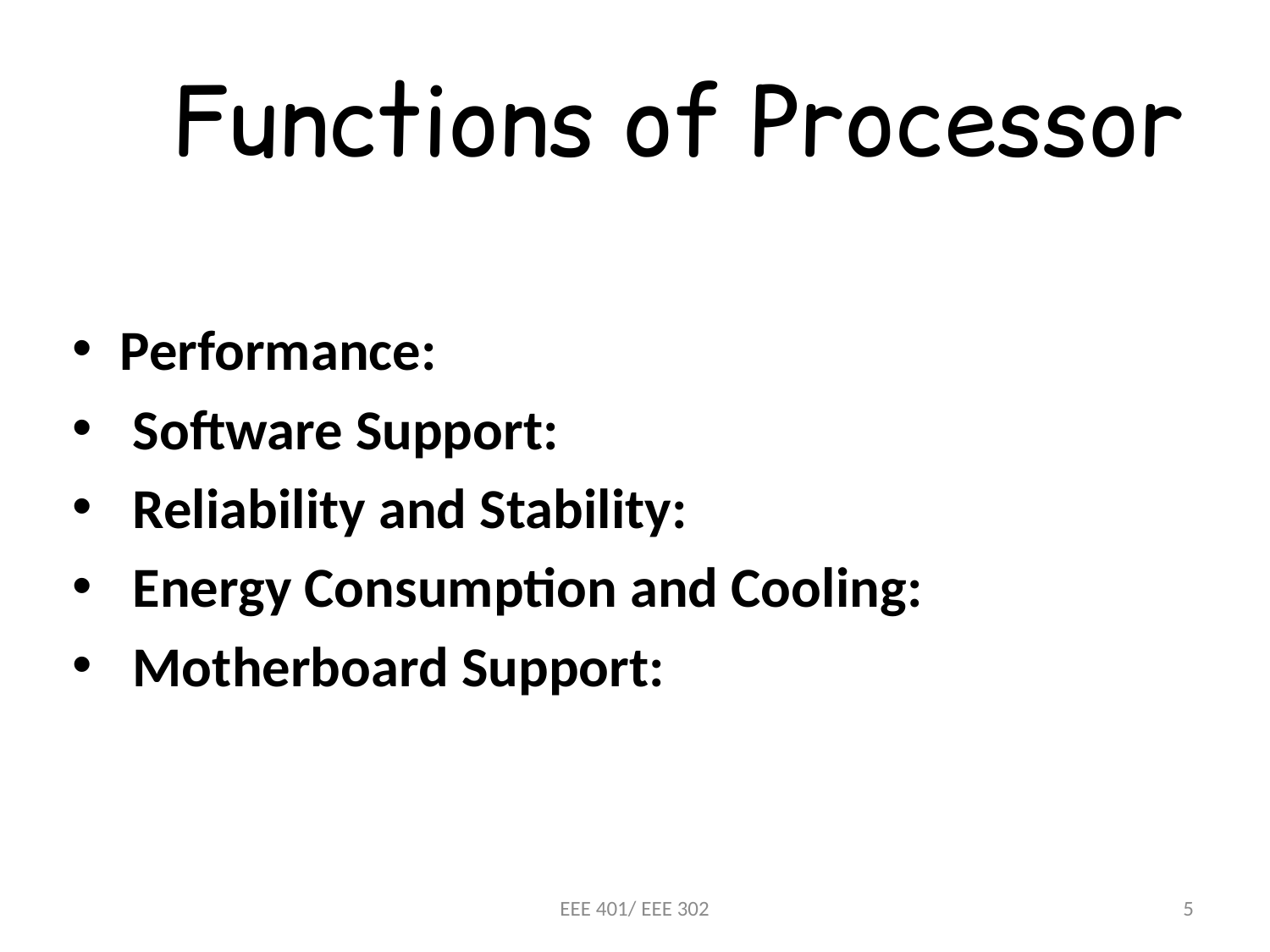

# Functions of Processor
Performance:
 Software Support:
 Reliability and Stability:
 Energy Consumption and Cooling:
 Motherboard Support:
EEE 401/ EEE 302
5